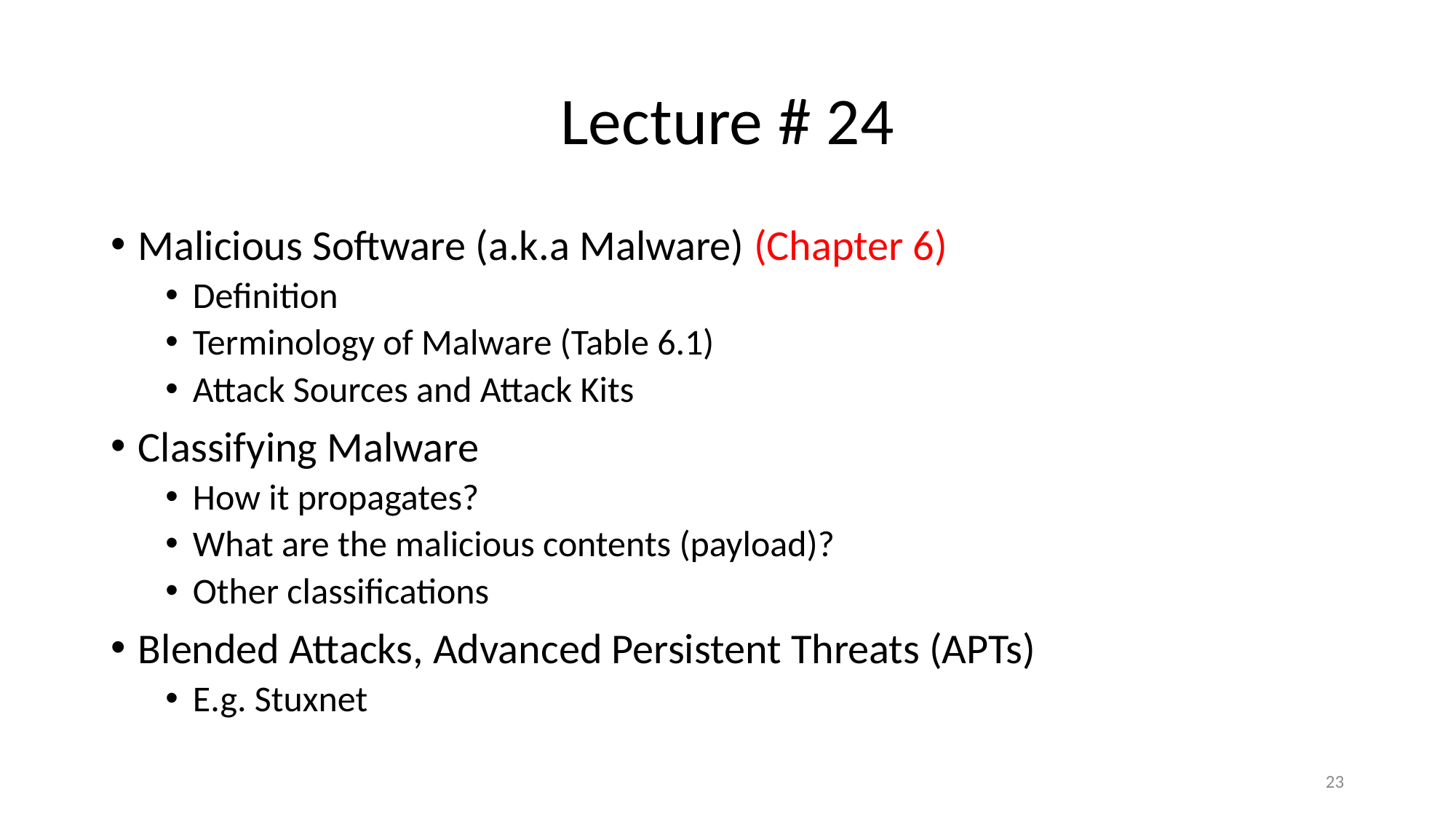

# Lecture # 24
Malicious Software (a.k.a Malware) (Chapter 6)
Definition
Terminology of Malware (Table 6.1)
Attack Sources and Attack Kits
Classifying Malware
How it propagates?
What are the malicious contents (payload)?
Other classifications
Blended Attacks, Advanced Persistent Threats (APTs)
E.g. Stuxnet

23